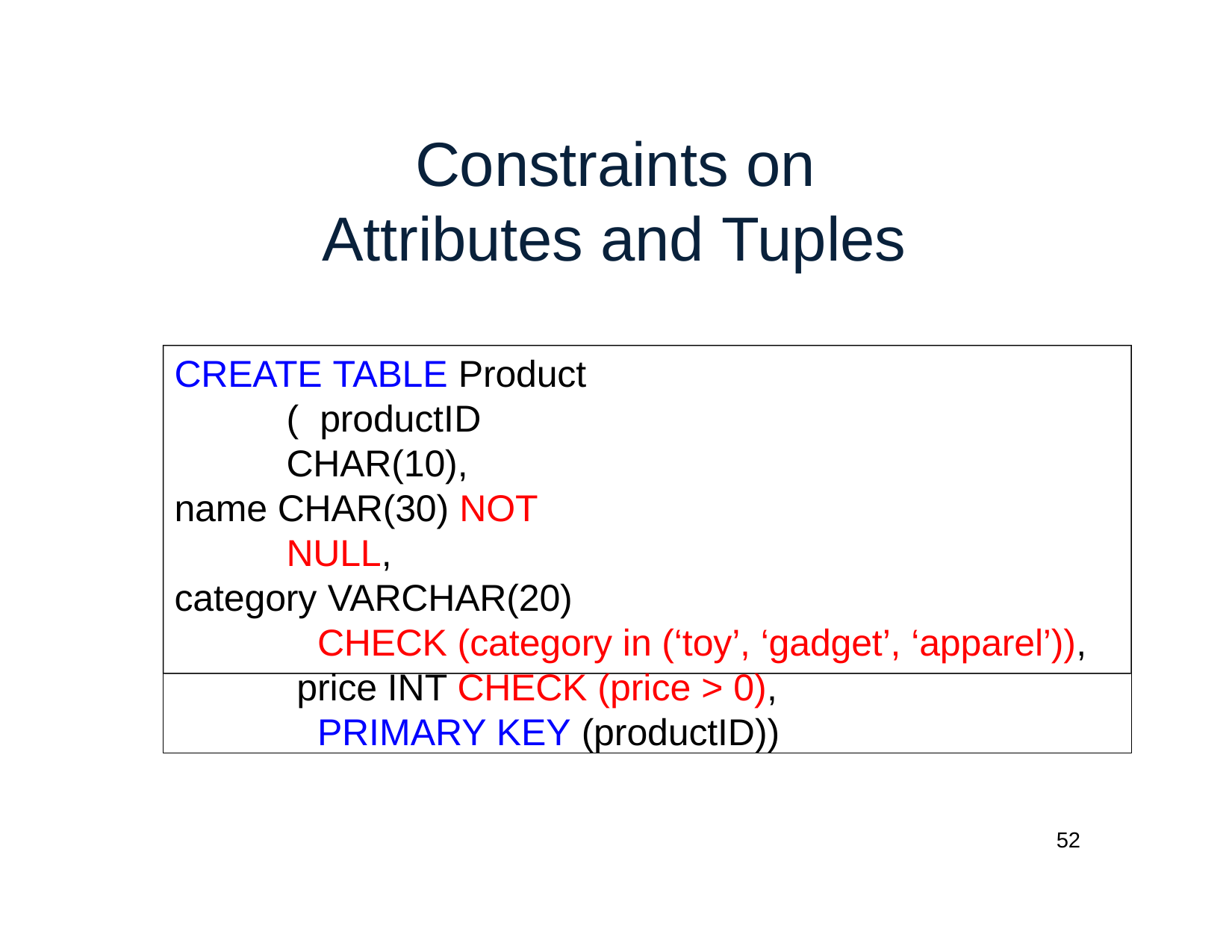

# Constraints on  Attributes and Tuples

CREATE TABLE Product (  productID	CHAR(10),
name CHAR(30) NOT NULL,
category VARCHAR(20)
CHECK (category in (‘toy’, ‘gadget’, ‘apparel’)),  price INT CHECK (price > 0),
PRIMARY KEY (productID))
52